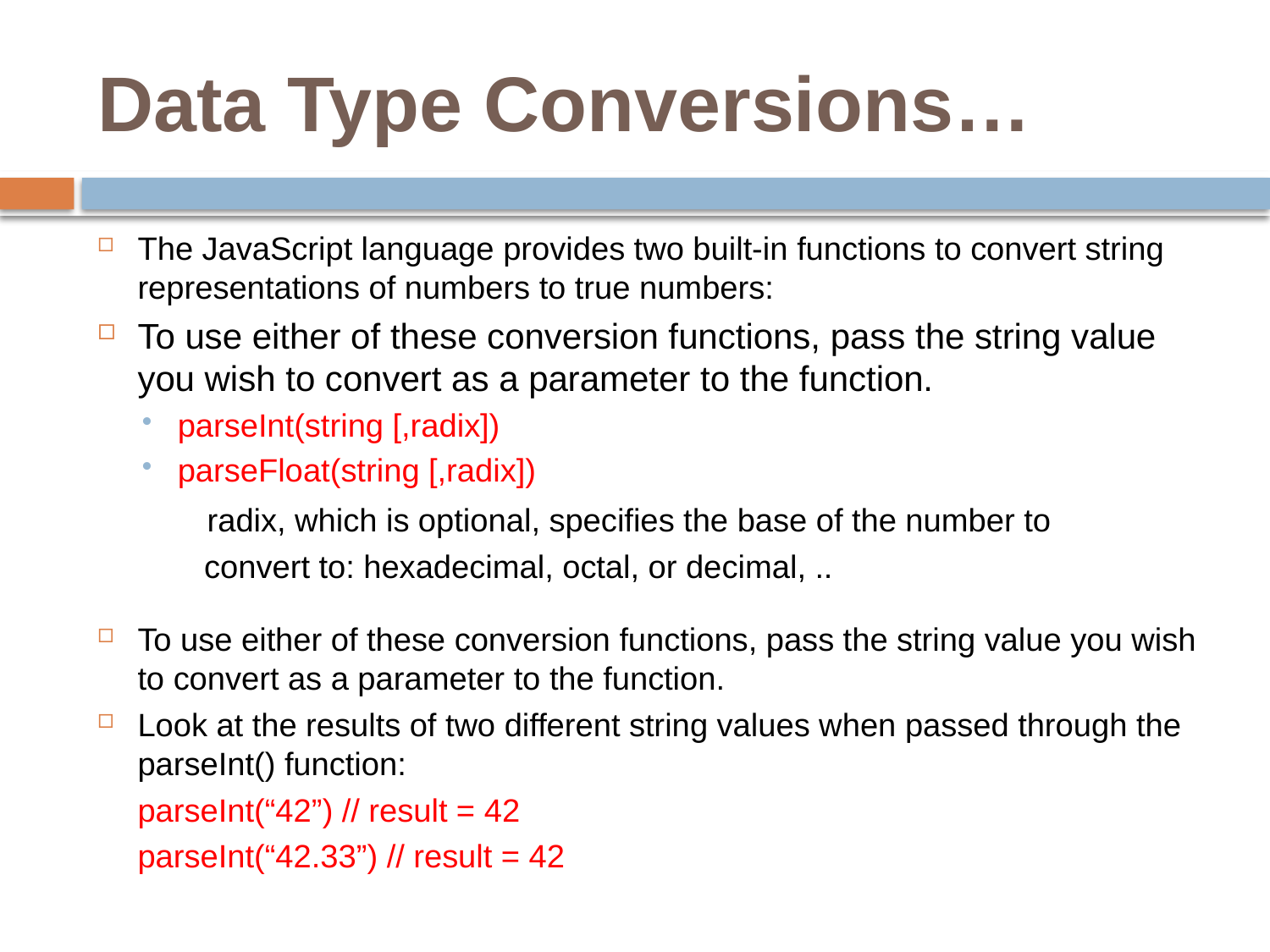

# Data Type Conversions…
The JavaScript language provides two built-in functions to convert string representations of numbers to true numbers:
To use either of these conversion functions, pass the string value you wish to convert as a parameter to the function.
parseInt(string [,radix])
parseFloat(string [,radix])
           radix, which is optional, specifies the base of the number to
            convert to: hexadecimal, octal, or decimal, ..

To use either of these conversion functions, pass the string value you wish to convert as a parameter to the function.
Look at the results of two different string values when passed through the parseInt() function:
		parseInt(“42”) // result = 42
		parseInt(“42.33”) // result = 42